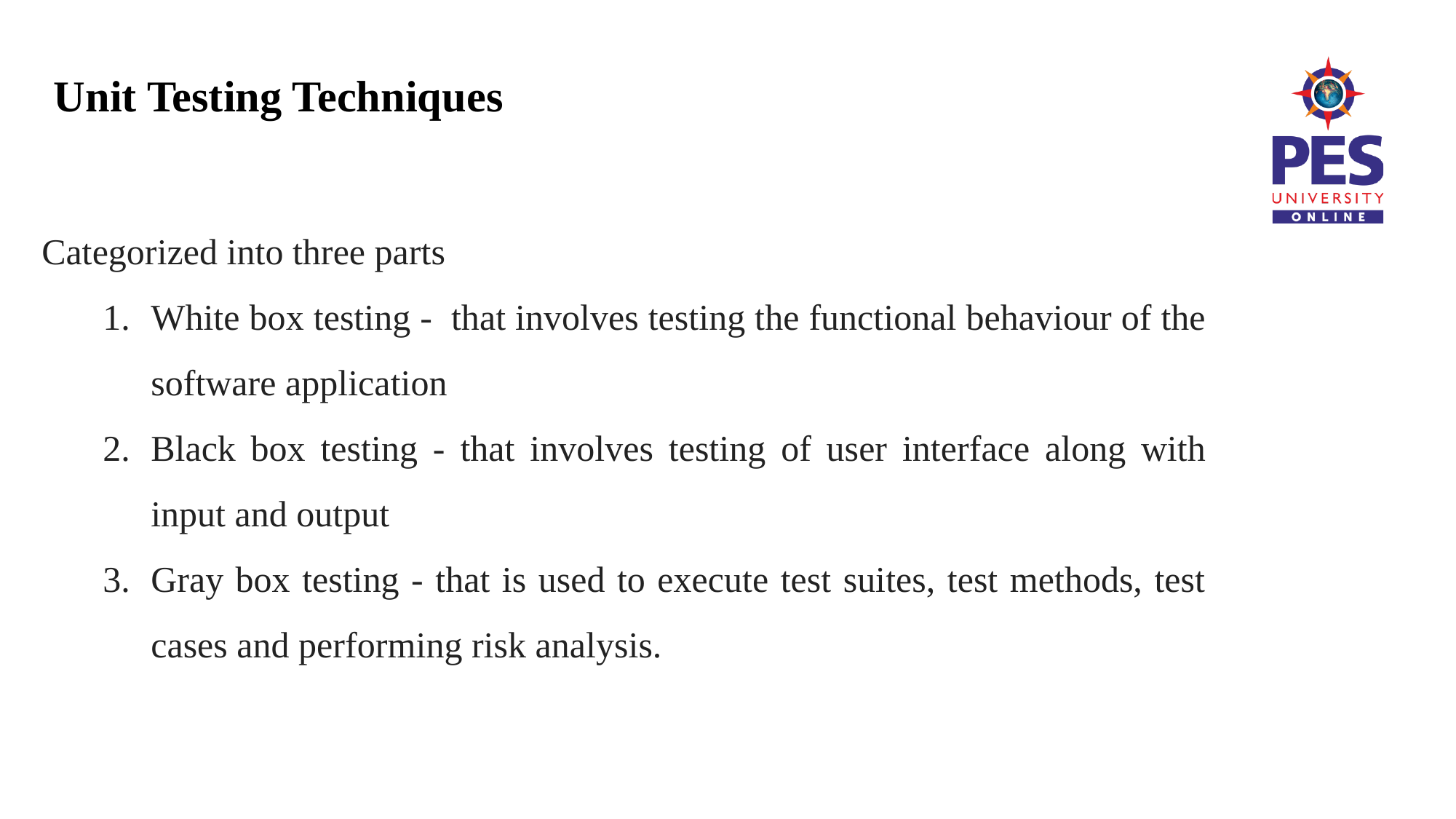

Unit Testing Techniques
Categorized into three parts
White box testing -  that involves testing the functional behaviour of the software application
Black box testing - that involves testing of user interface along with input and output
Gray box testing - that is used to execute test suites, test methods, test cases and performing risk analysis.